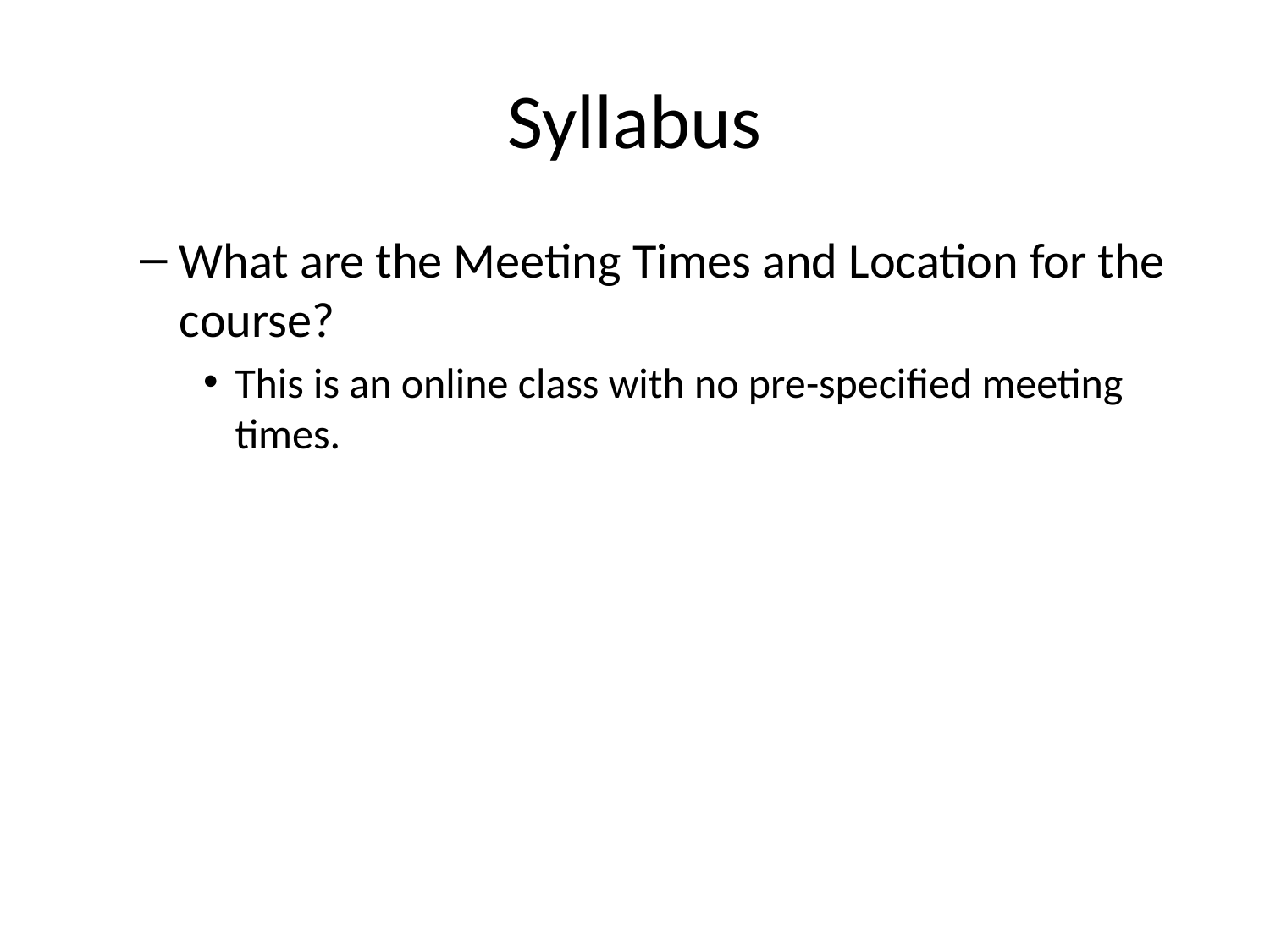

# Syllabus
What are the Meeting Times and Location for the course?
This is an online class with no pre-specified meeting times.